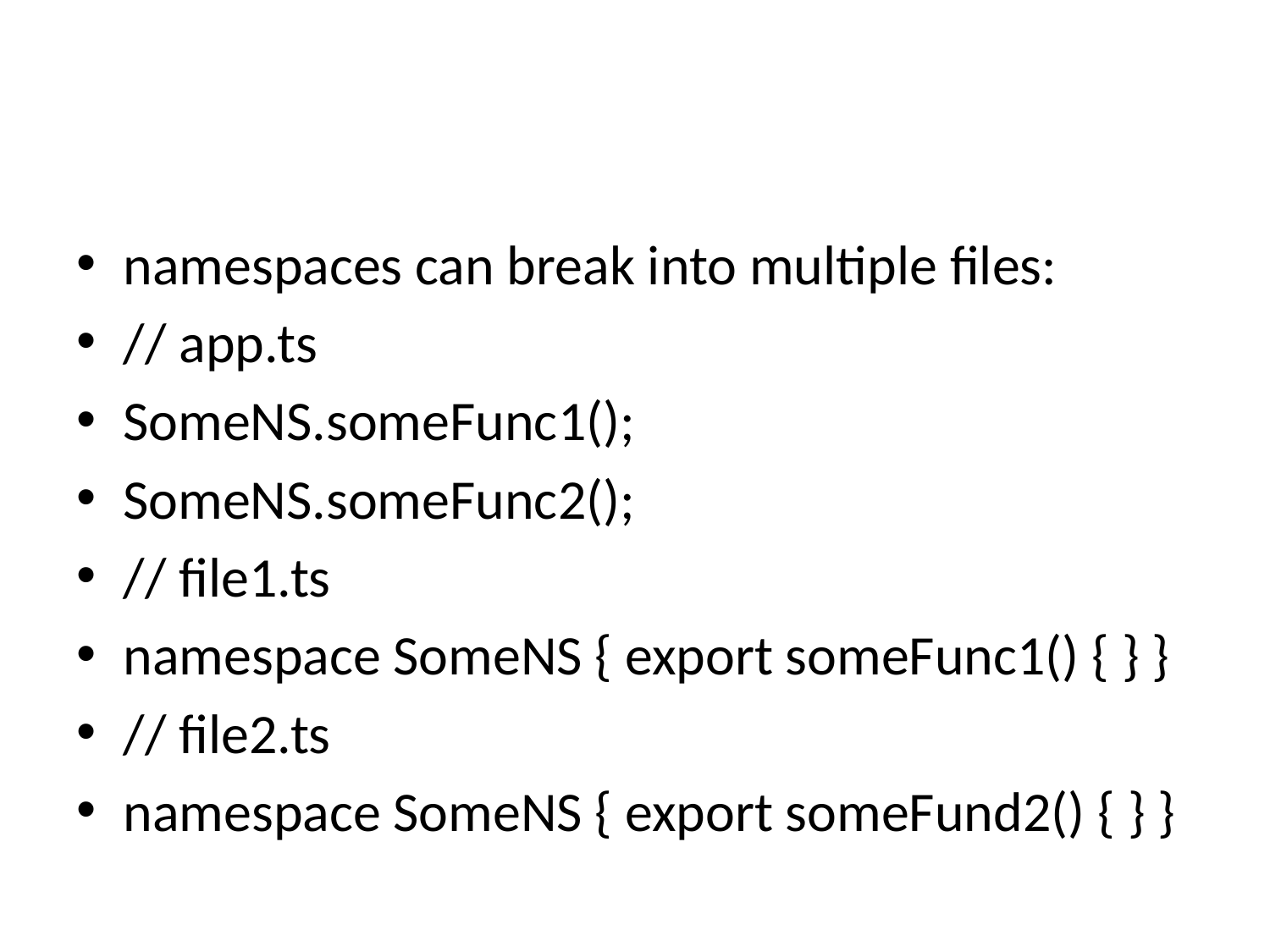

#
namespaces can break into multiple files:
// app.ts
SomeNS.someFunc1();
SomeNS.someFunc2();
// file1.ts
namespace SomeNS { export someFunc1() { } }
// file2.ts
namespace SomeNS { export someFund2() { } }